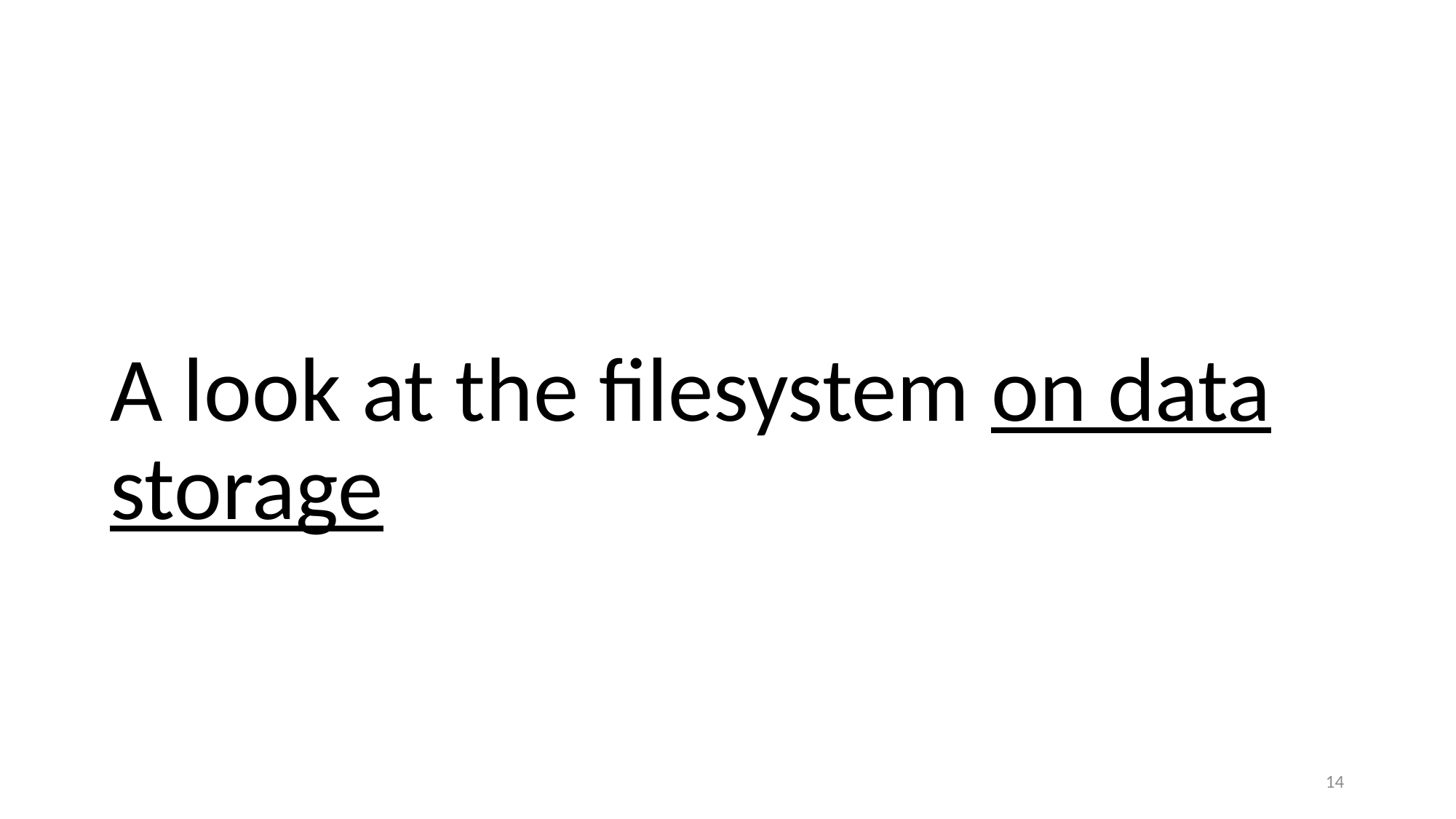

# A look at the filesystem on data storage

14